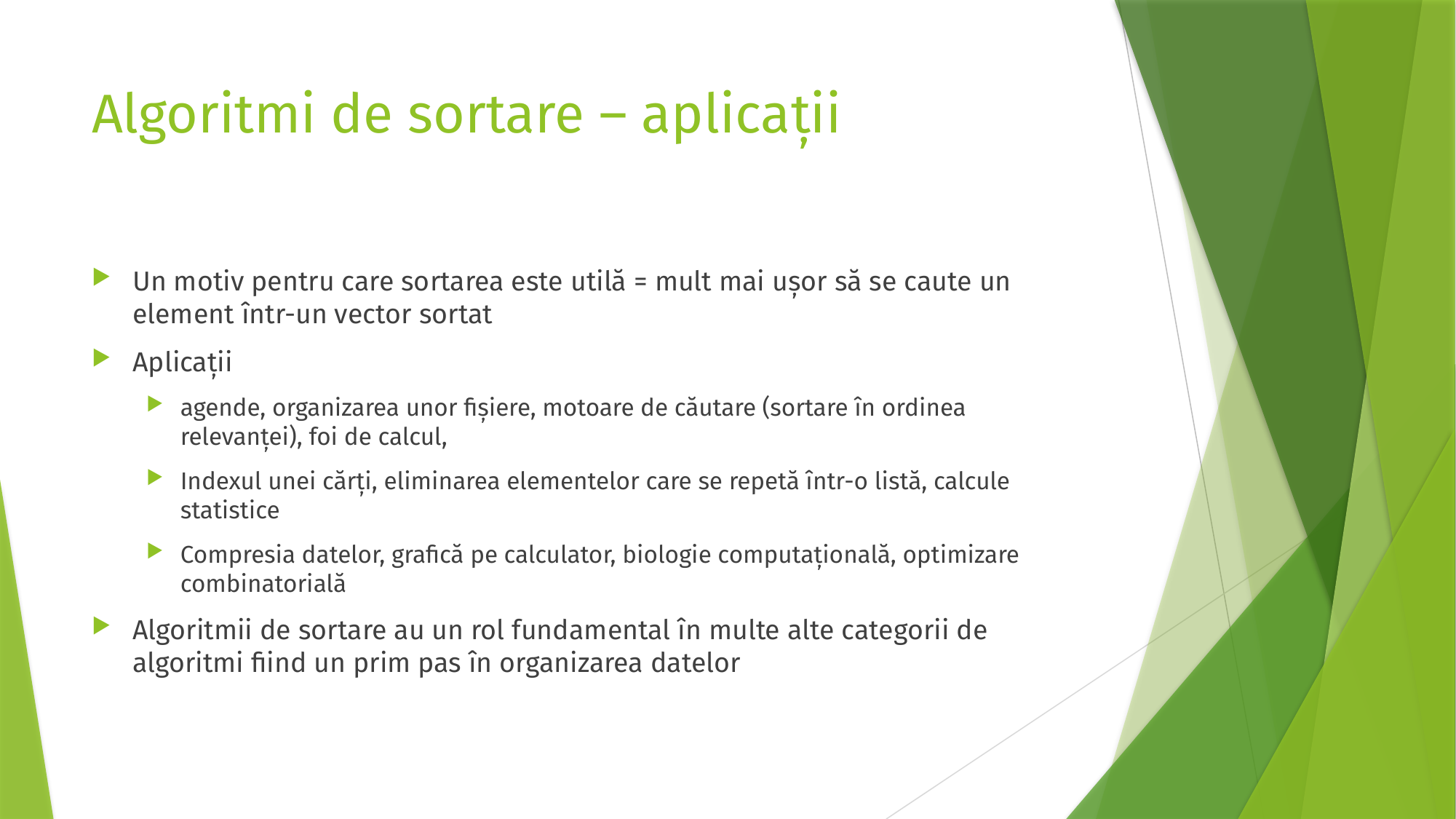

# Algoritmi de sortare – aplicații
Un motiv pentru care sortarea este utilă = mult mai ușor să se caute un element într-un vector sortat
Aplicații
agende, organizarea unor fișiere, motoare de căutare (sortare în ordinea relevanței), foi de calcul,
Indexul unei cărți, eliminarea elementelor care se repetă într-o listă, calcule statistice
Compresia datelor, grafică pe calculator, biologie computațională, optimizare combinatorială
Algoritmii de sortare au un rol fundamental în multe alte categorii de algoritmi fiind un prim pas în organizarea datelor